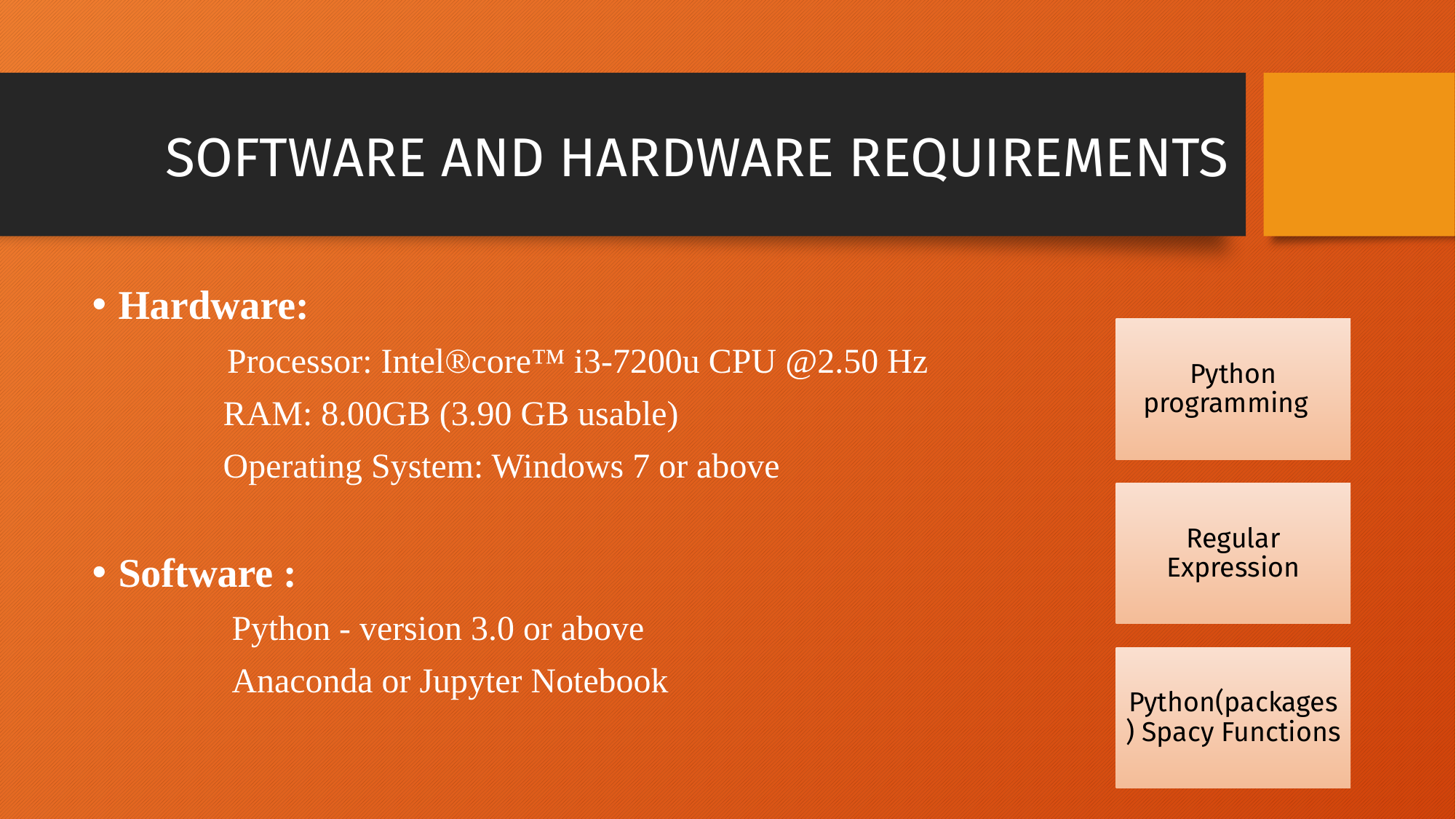

# SOFTWARE AND HARDWARE REQUIREMENTS
Hardware:
              Processor: Intel®core™ i3-7200u CPU @2.50 Hz
               RAM: 8.00GB (3.90 GB usable)
               Operating System: Windows 7 or above

Software :
                Python - version 3.0 or above
                Anaconda or Jupyter Notebook

Python programming
Regular Expression
Python(packages) Spacy Functions